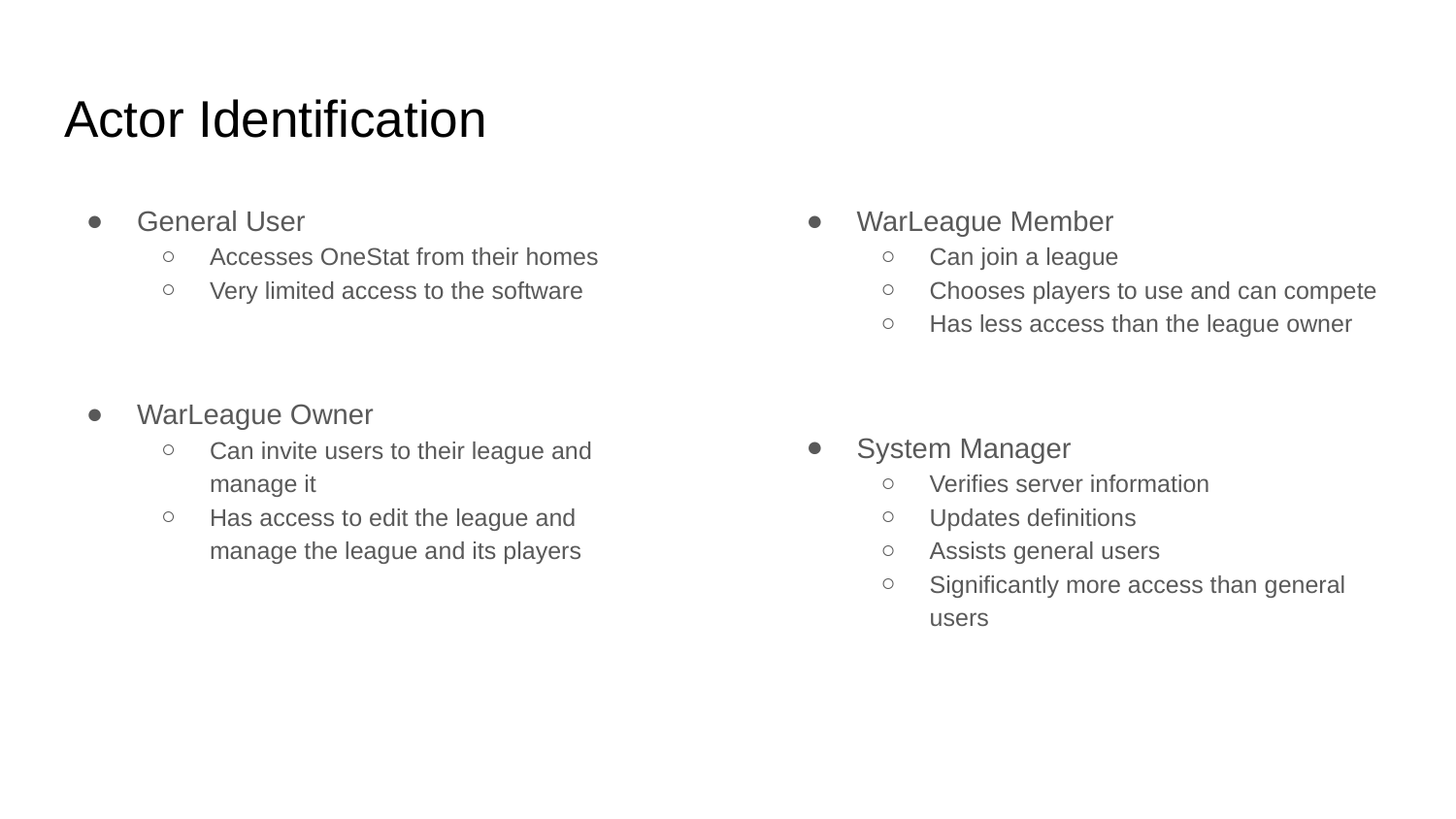

# Actor Identification
General User
Accesses OneStat from their homes
Very limited access to the software

WarLeague Owner
Can invite users to their league and manage it
Has access to edit the league and manage the league and its players
WarLeague Member
Can join a league
Chooses players to use and can compete
Has less access than the league owner

System Manager
Verifies server information
Updates definitions
Assists general users
Significantly more access than general users